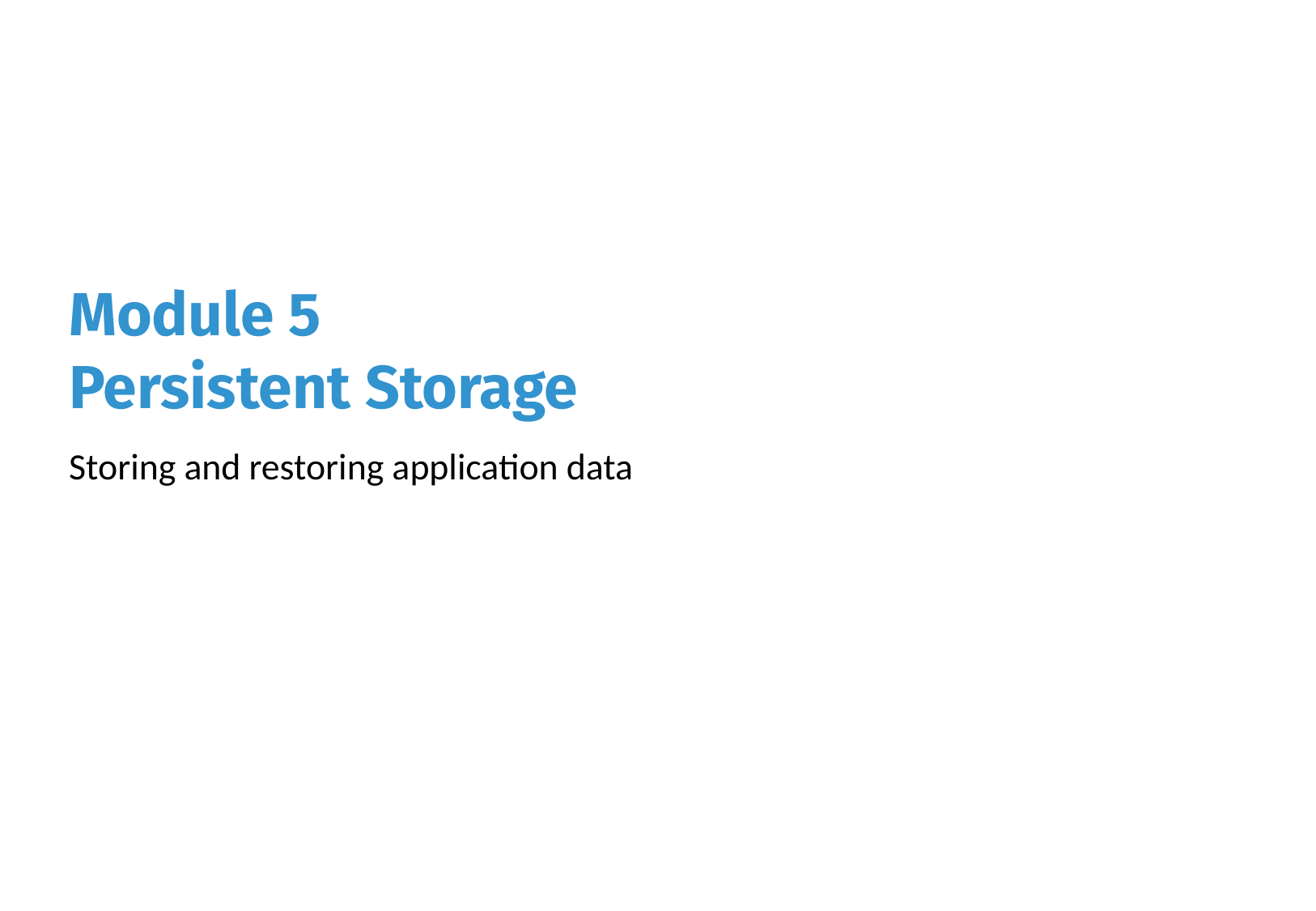

# Module 5 Persistent Storage
Storing and restoring application data